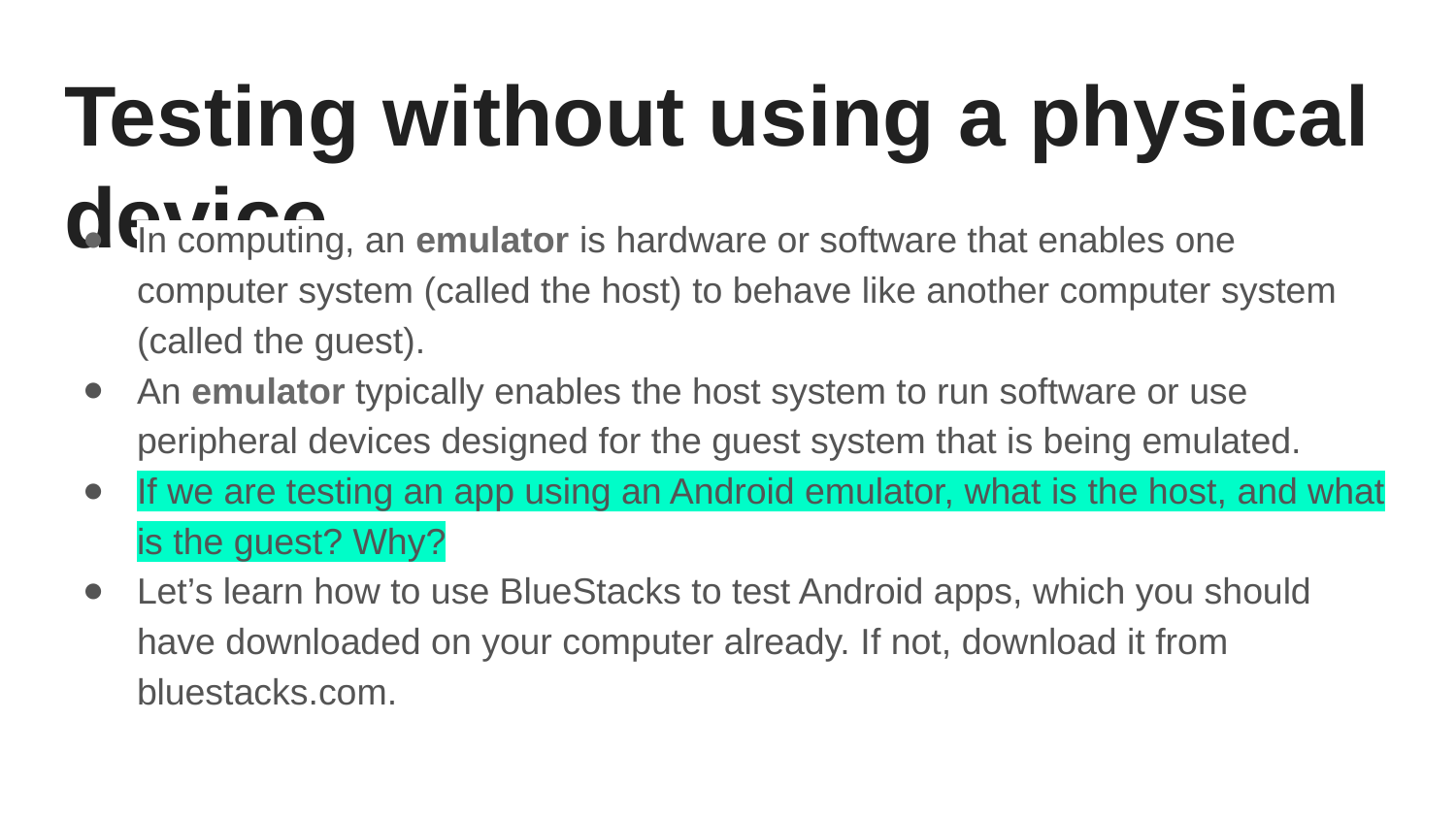

# Testing without using a physical device
In computing, an emulator is hardware or software that enables one computer system (called the host) to behave like another computer system (called the guest).
An emulator typically enables the host system to run software or use peripheral devices designed for the guest system that is being emulated.
If we are testing an app using an Android emulator, what is the host, and what is the guest? Why?
Let’s learn how to use BlueStacks to test Android apps, which you should have downloaded on your computer already. If not, download it from bluestacks.com.